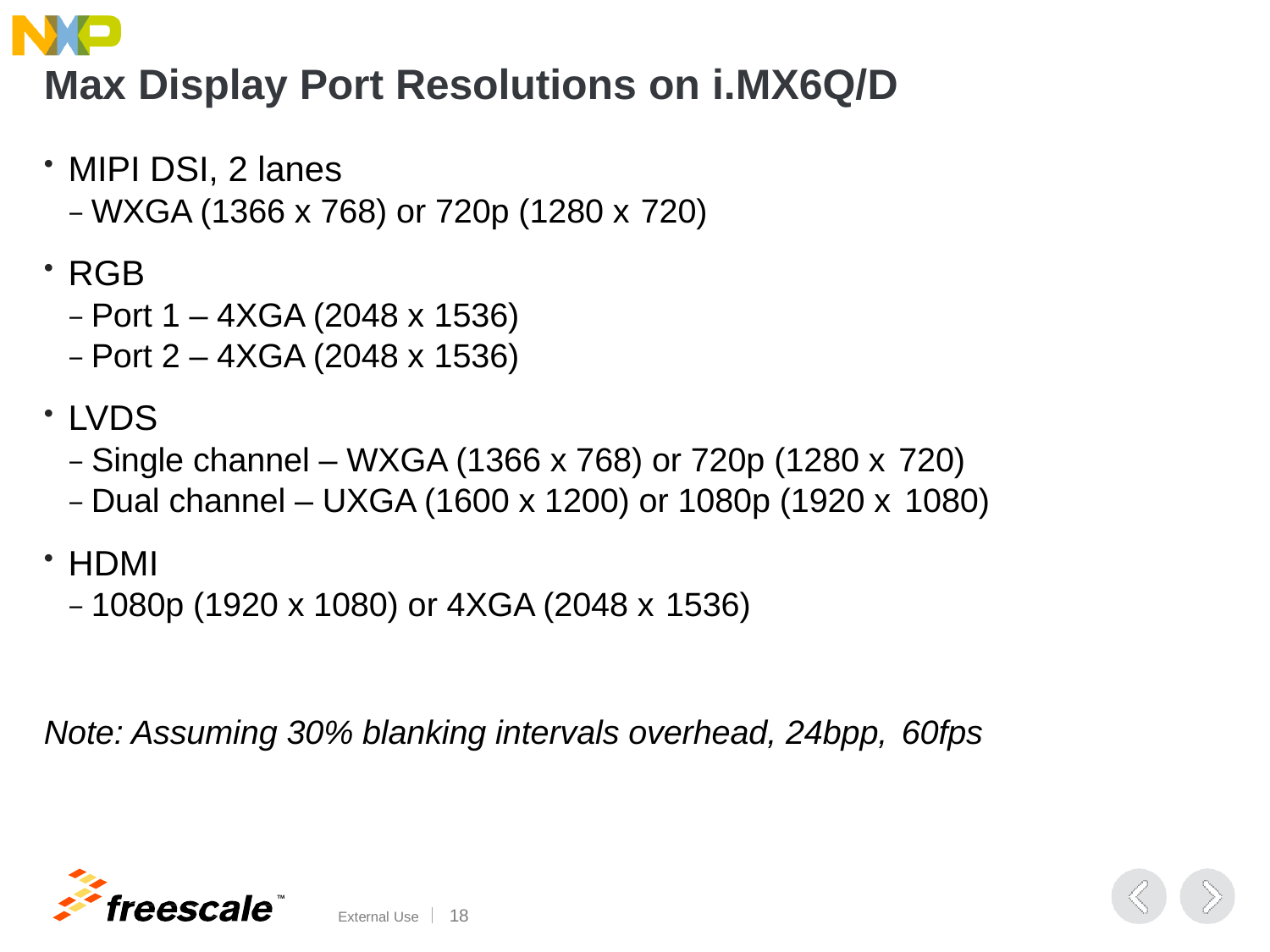

# Max Display Port Resolutions on i.MX6Q/D
MIPI DSI, 2 lanes
− WXGA (1366 x 768) or 720p (1280 x 720)
RGB
− Port 1 – 4XGA (2048 x 1536)
− Port 2 – 4XGA (2048 x 1536)
LVDS
− Single channel – WXGA (1366 x 768) or 720p (1280 x 720)
− Dual channel – UXGA (1600 x 1200) or 1080p (1920 x 1080)
HDMI
− 1080p (1920 x 1080) or 4XGA (2048 x 1536)

Note: Assuming 30% blanking intervals overhead, 24bpp, 60fps
TM
External Use	18